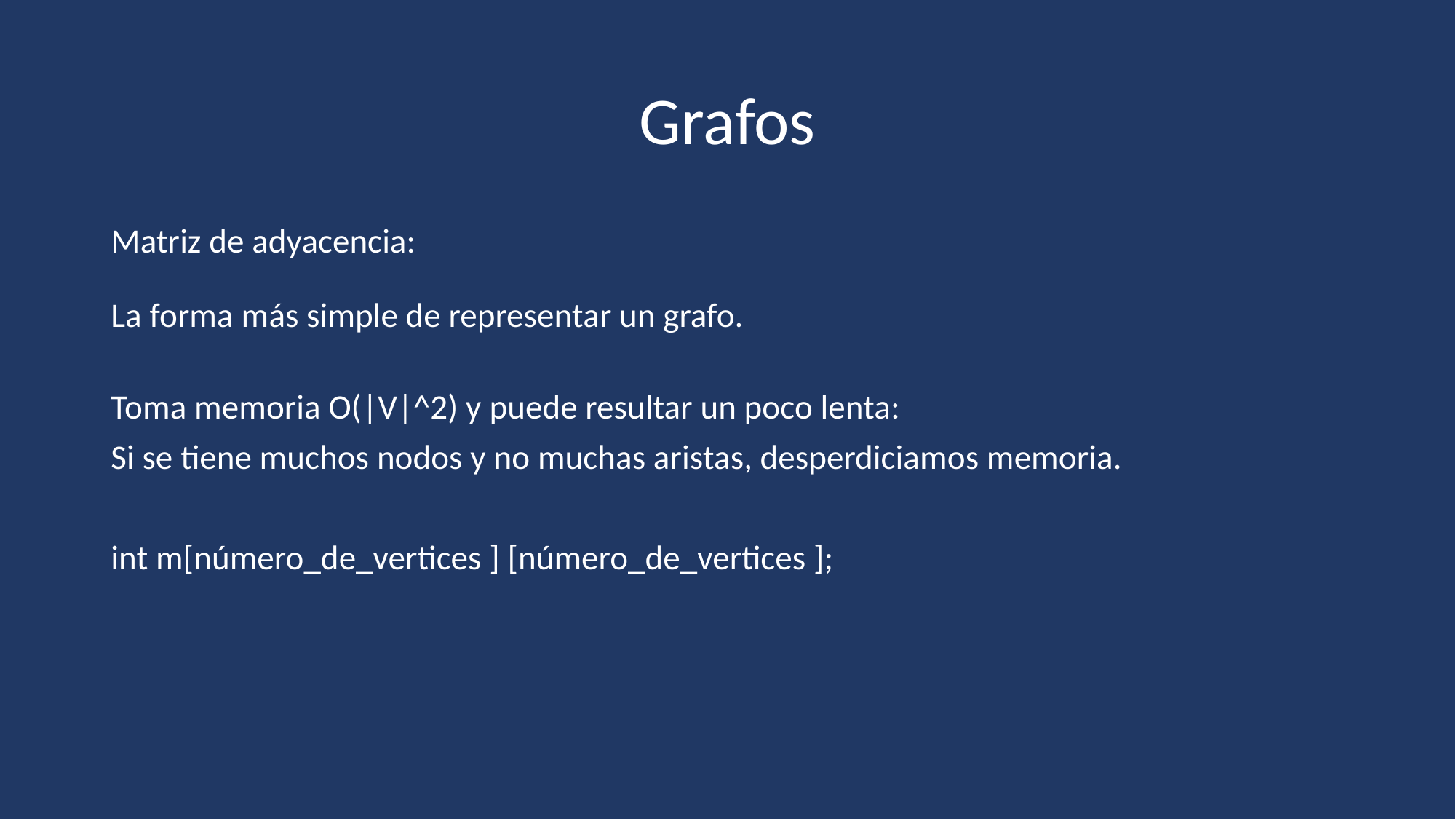

# Grafos
Matriz de adyacencia:
La forma más simple de representar un grafo.
Toma memoria O(|V|^2) y puede resultar un poco lenta:
Si se tiene muchos nodos y no muchas aristas, desperdiciamos memoria.

int m[número_de_vertices ] [número_de_vertices ];